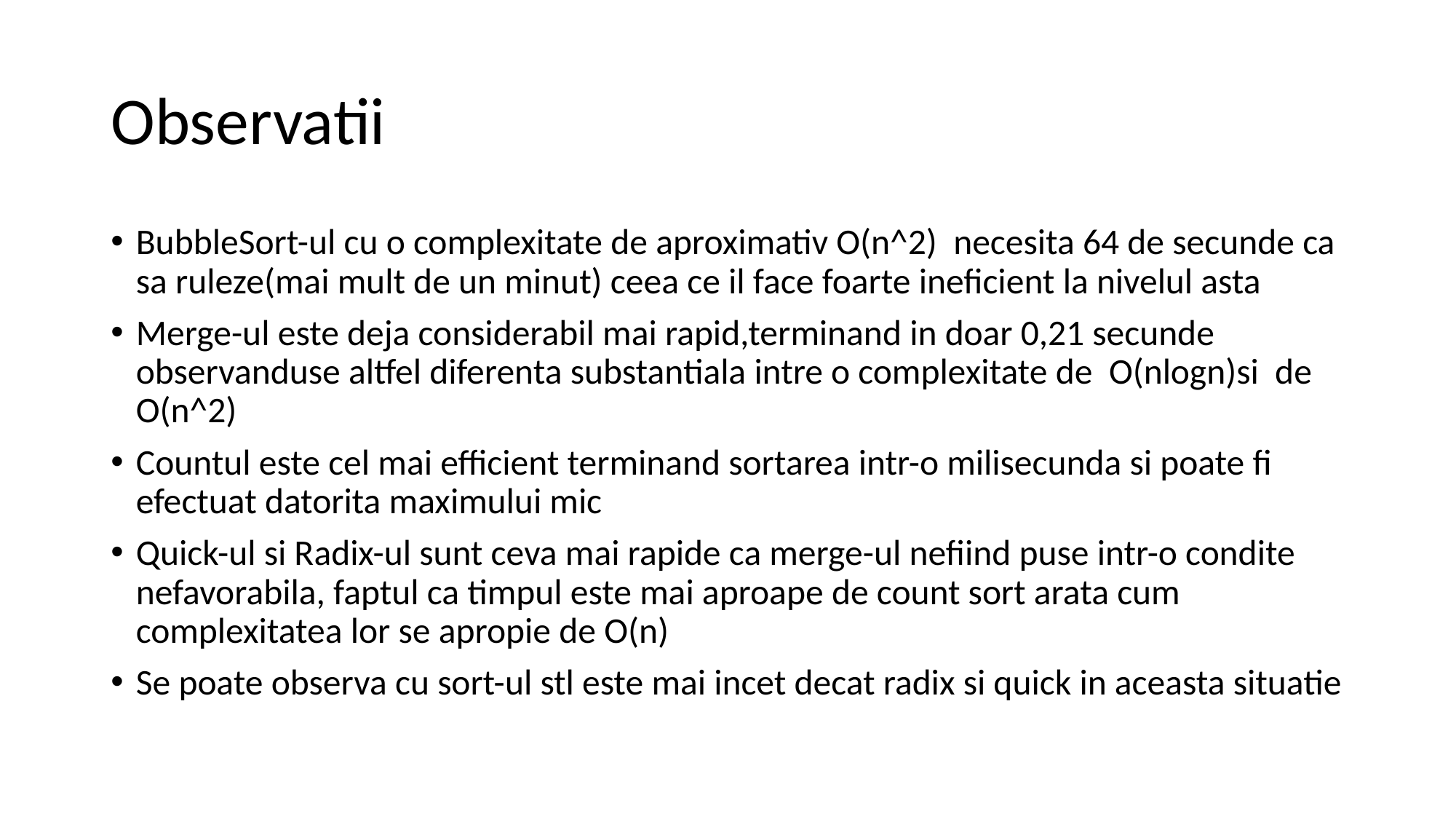

# Observatii
BubbleSort-ul cu o complexitate de aproximativ O(n^2)  necesita 64 de secunde ca sa ruleze(mai mult de un minut) ceea ce il face foarte ineficient la nivelul asta
Merge-ul este deja considerabil mai rapid,terminand in doar 0,21 secunde observanduse altfel diferenta substantiala intre o complexitate de  O(nlogn)si  de O(n^2)
Countul este cel mai efficient terminand sortarea intr-o milisecunda si poate fi efectuat datorita maximului mic
Quick-ul si Radix-ul sunt ceva mai rapide ca merge-ul nefiind puse intr-o condite nefavorabila, faptul ca timpul este mai aproape de count sort arata cum complexitatea lor se apropie de O(n)
Se poate observa cu sort-ul stl este mai incet decat radix si quick in aceasta situatie